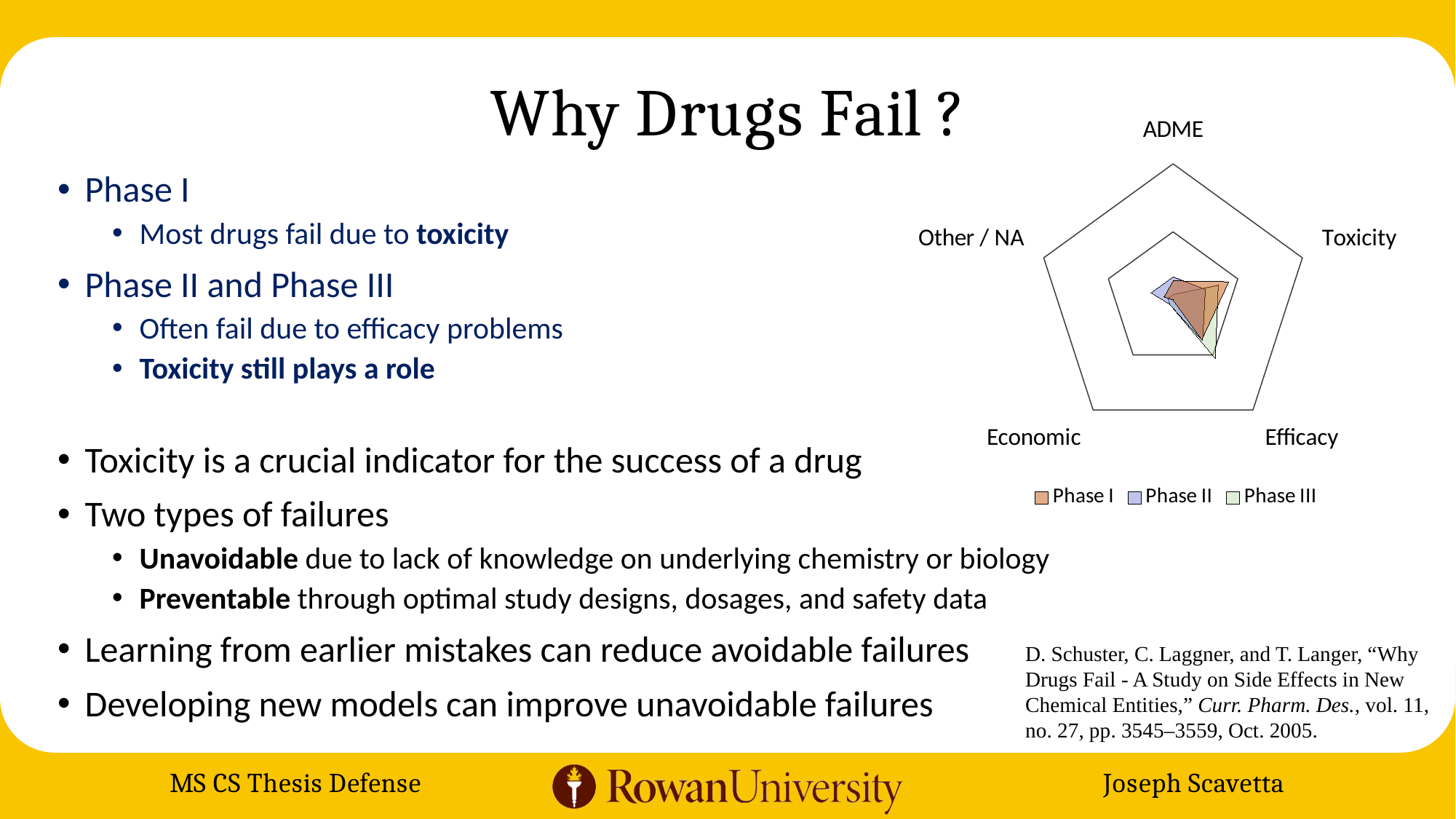

# Why Drugs Fail ?

### Chart

| Category | Phase I | Phase II | Phase III |
|---|---|---|---|
| ADME | 0.14 | 0.17 | 0.04 |
| Toxicity | 0.43 | 0.25 | 0.35 |
| Efficacy | 0.36 | 0.37 | 0.53 |
| Economic | 0.0 | 0.04 | 0.04 |
| Other / NA | 0.07 | 0.17 | 0.04 |
Phase I
Most drugs fail due to toxicity
Phase II and Phase III
Often fail due to efficacy problems
Toxicity still plays a role

Toxicity is a crucial indicator for the success of a drug
Two types of failures
Unavoidable due to lack of knowledge on underlying chemistry or biology
Preventable through optimal study designs, dosages, and safety data
Learning from earlier mistakes can reduce avoidable failures
Developing new models can improve unavoidable failures

D. Schuster, C. Laggner, and T. Langer, “Why Drugs Fail - A Study on Side Effects in New Chemical Entities,” Curr. Pharm. Des., vol. 11, no. 27, pp. 3545–3559, Oct. 2005.